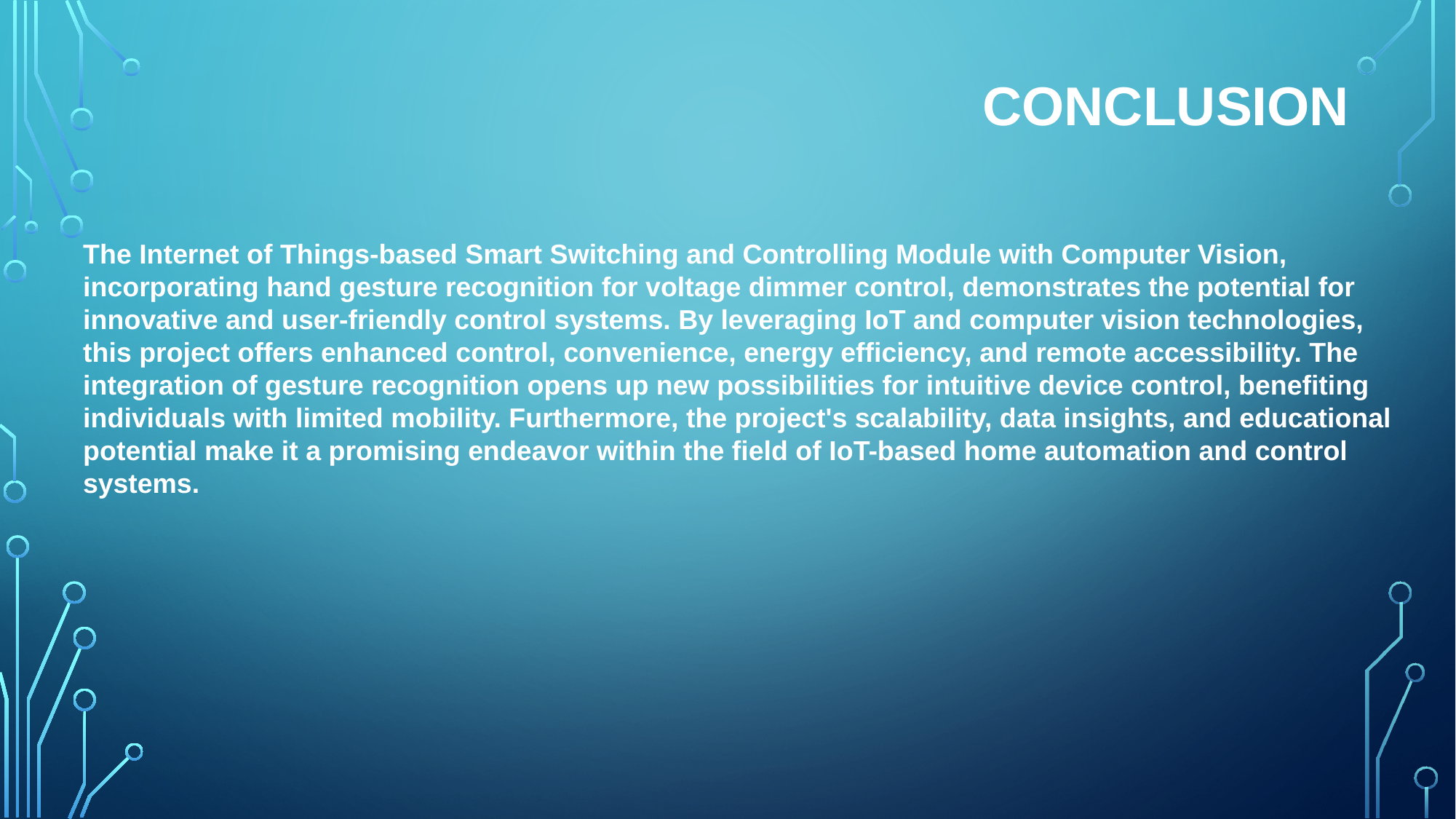

# Conclusion
The Internet of Things-based Smart Switching and Controlling Module with Computer Vision, incorporating hand gesture recognition for voltage dimmer control, demonstrates the potential for innovative and user-friendly control systems. By leveraging IoT and computer vision technologies, this project offers enhanced control, convenience, energy efficiency, and remote accessibility. The integration of gesture recognition opens up new possibilities for intuitive device control, benefiting individuals with limited mobility. Furthermore, the project's scalability, data insights, and educational potential make it a promising endeavor within the field of IoT-based home automation and control systems.